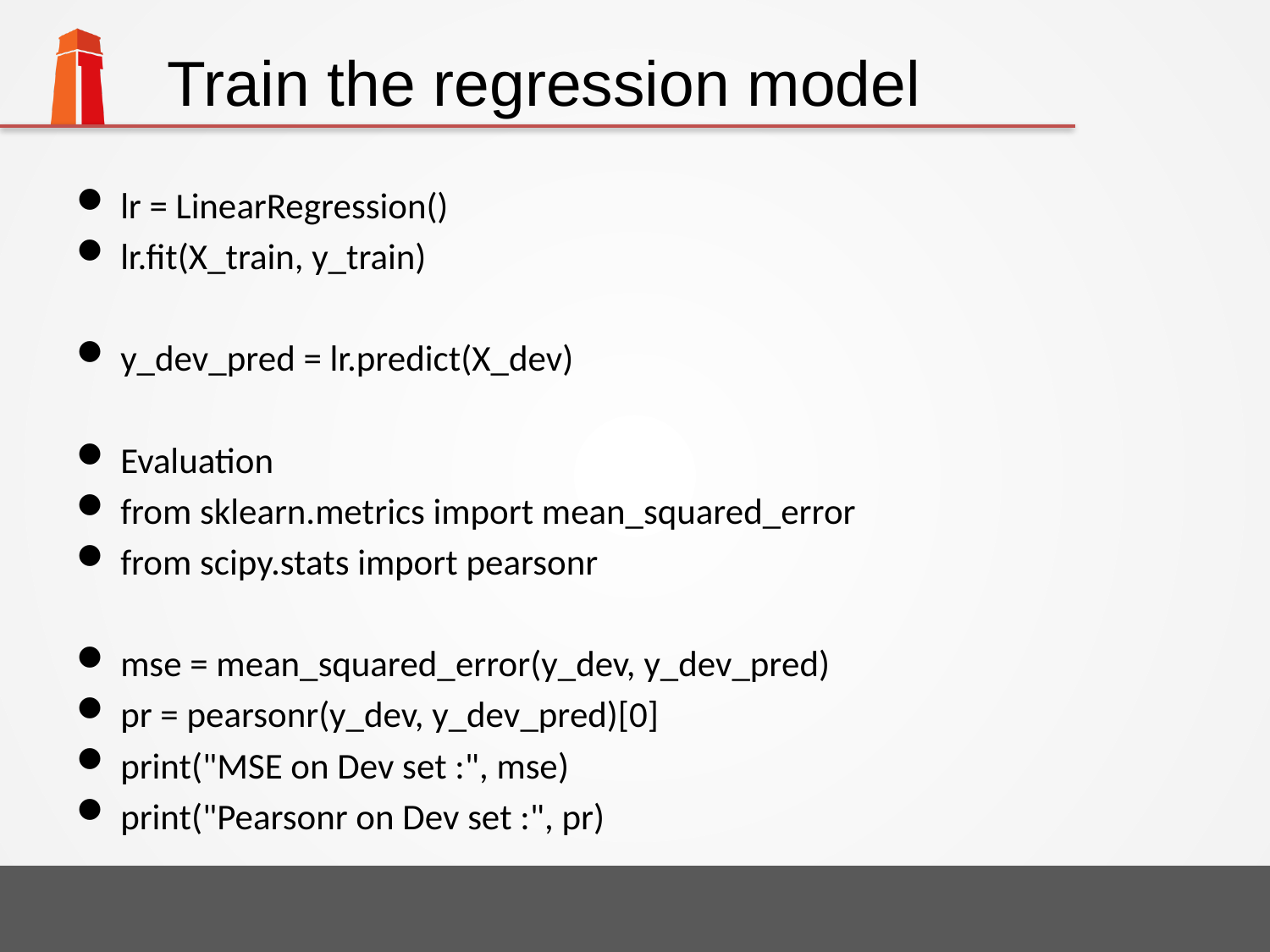

# Train the regression model
lr = LinearRegression()
lr.fit(X_train, y_train)

y_dev_pred = lr.predict(X_dev)

Evaluation
from sklearn.metrics import mean_squared_error
from scipy.stats import pearsonr

mse = mean_squared_error(y_dev, y_dev_pred)
pr = pearsonr(y_dev, y_dev_pred)[0]
print("MSE on Dev set :", mse)
print("Pearsonr on Dev set :", pr)